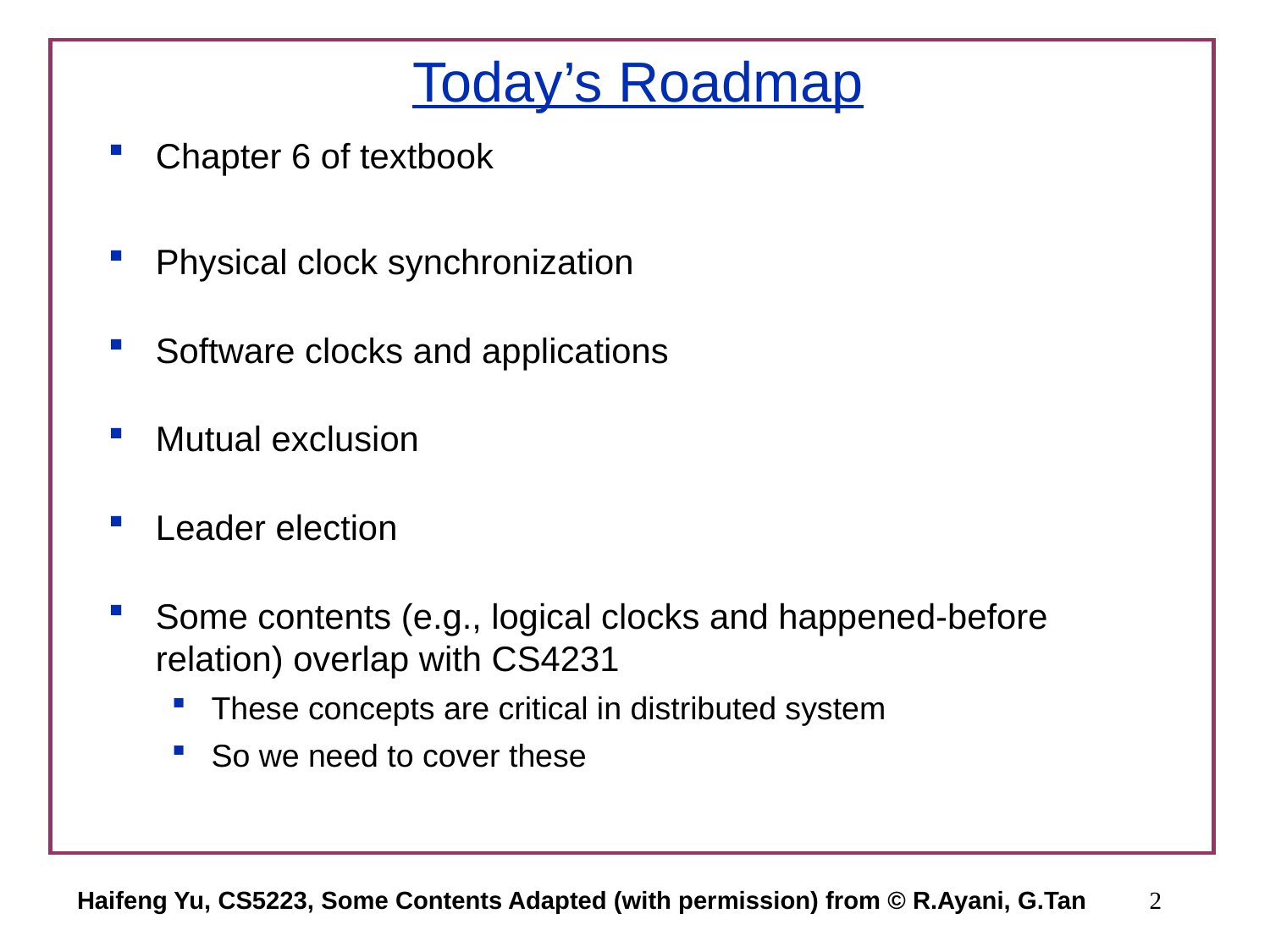

# Today’s Roadmap
Chapter 6 of textbook

Physical clock synchronization

Software clocks and applications

Mutual exclusion

Leader election

Some contents (e.g., logical clocks and happened-before relation) overlap with CS4231
These concepts are critical in distributed system
So we need to cover these

Haifeng Yu, CS5223, Some Contents Adapted (with permission) from © R.Ayani, G.Tan
2